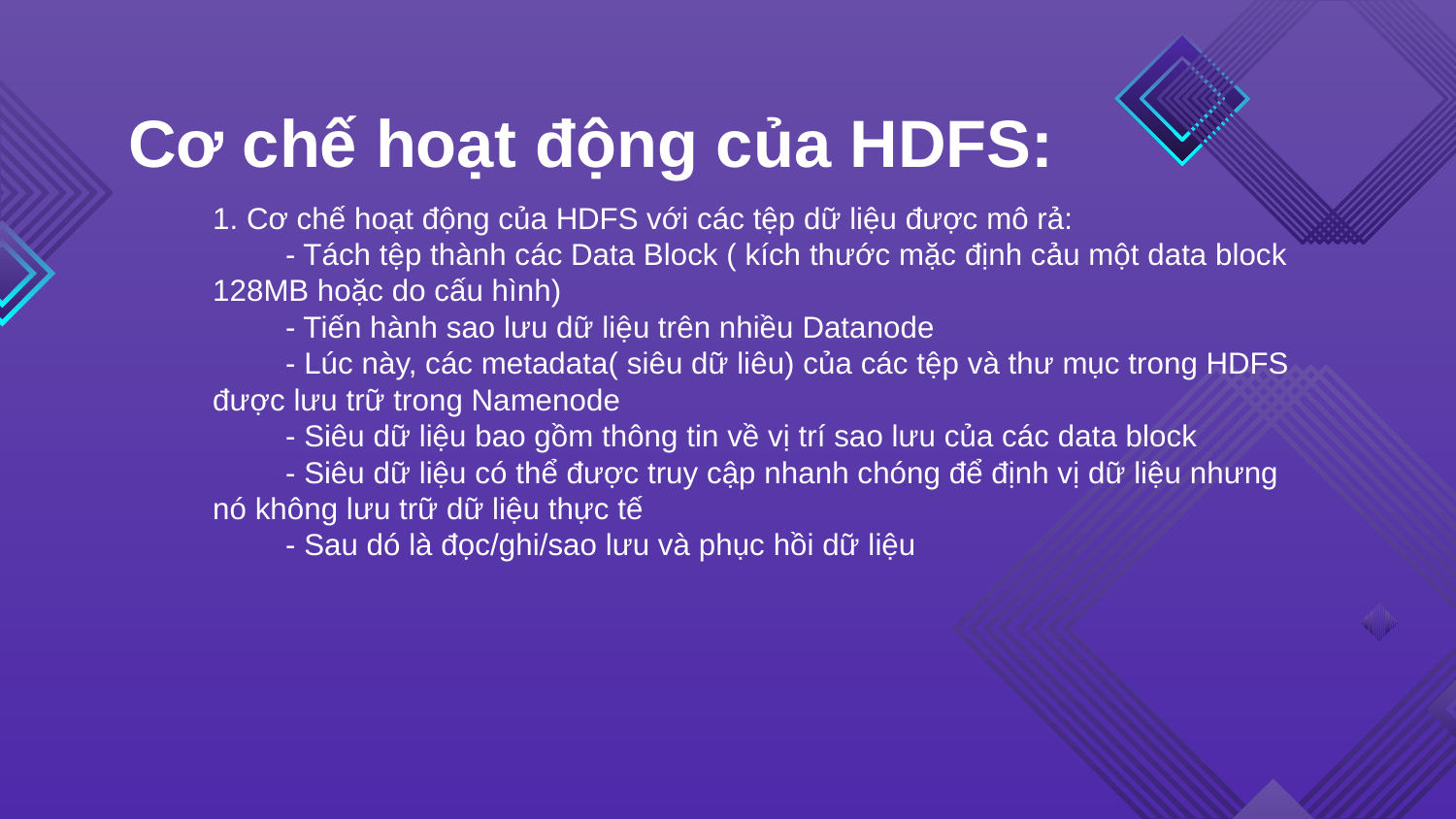

Cơ chế hoạt động của HDFS:
1. Cơ chế hoạt động của HDFS với các tệp dữ liệu được mô rả:
- Tách tệp thành các Data Block ( kích thước mặc định cảu một data block 128MB hoặc do cấu hình)
- Tiến hành sao lưu dữ liệu trên nhiều Datanode
- Lúc này, các metadata( siêu dữ liêu) của các tệp và thư mục trong HDFS được lưu trữ trong Namenode
- Siêu dữ liệu bao gồm thông tin về vị trí sao lưu của các data block
- Siêu dữ liệu có thể được truy cập nhanh chóng để định vị dữ liệu nhưng nó không lưu trữ dữ liệu thực tế
- Sau dó là đọc/ghi/sao lưu và phục hồi dữ liệu